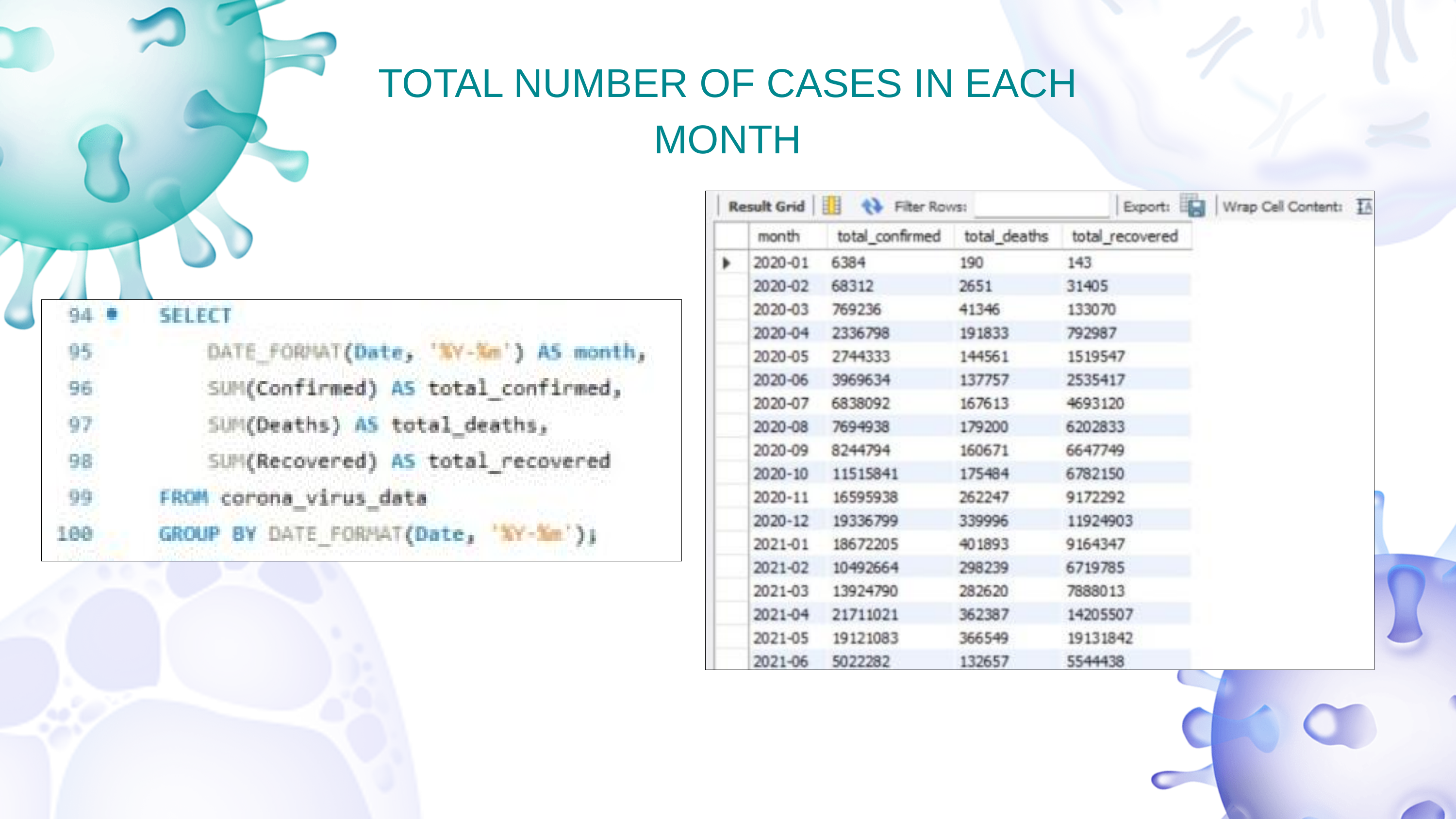

TOTAL NUMBER OF CASES IN EACH MONTH